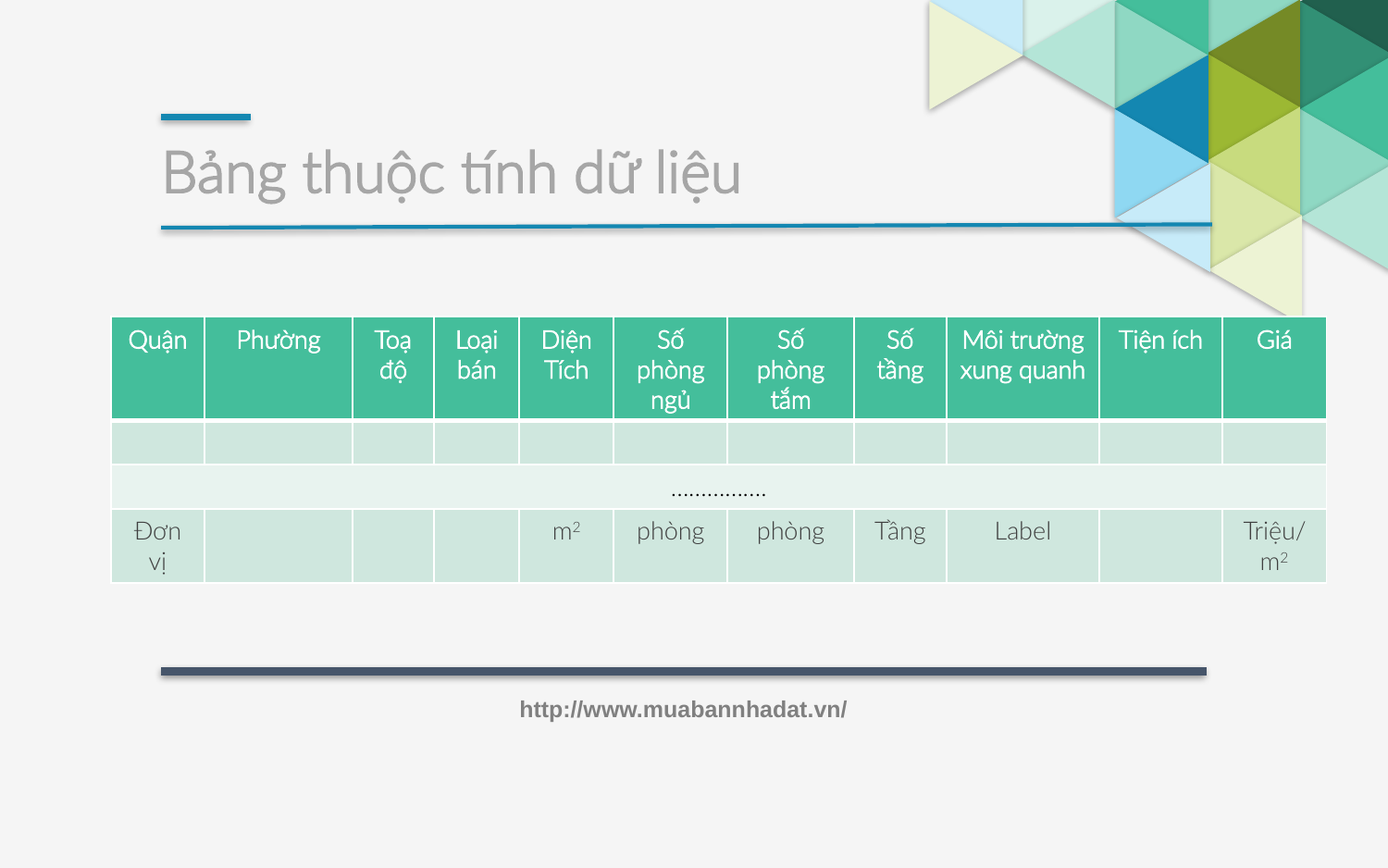

Bảng thuộc tính dữ liệu
| Quận | Phường | Toạ độ | Loại bán | Diện Tích | Số phòng ngủ | Số phòng tắm | Số tầng | Môi trường xung quanh | Tiện ích | Giá |
| --- | --- | --- | --- | --- | --- | --- | --- | --- | --- | --- |
|  |  |  |  |  |  |  |  |  |  |  |
| ……………. |  |  |  |  |  |  |  |  |  |  |
| Đơn vị |  |  |  | m2 | phòng | phòng | Tầng | Label |  | Triệu/m2 |
http://www.muabannhadat.vn/